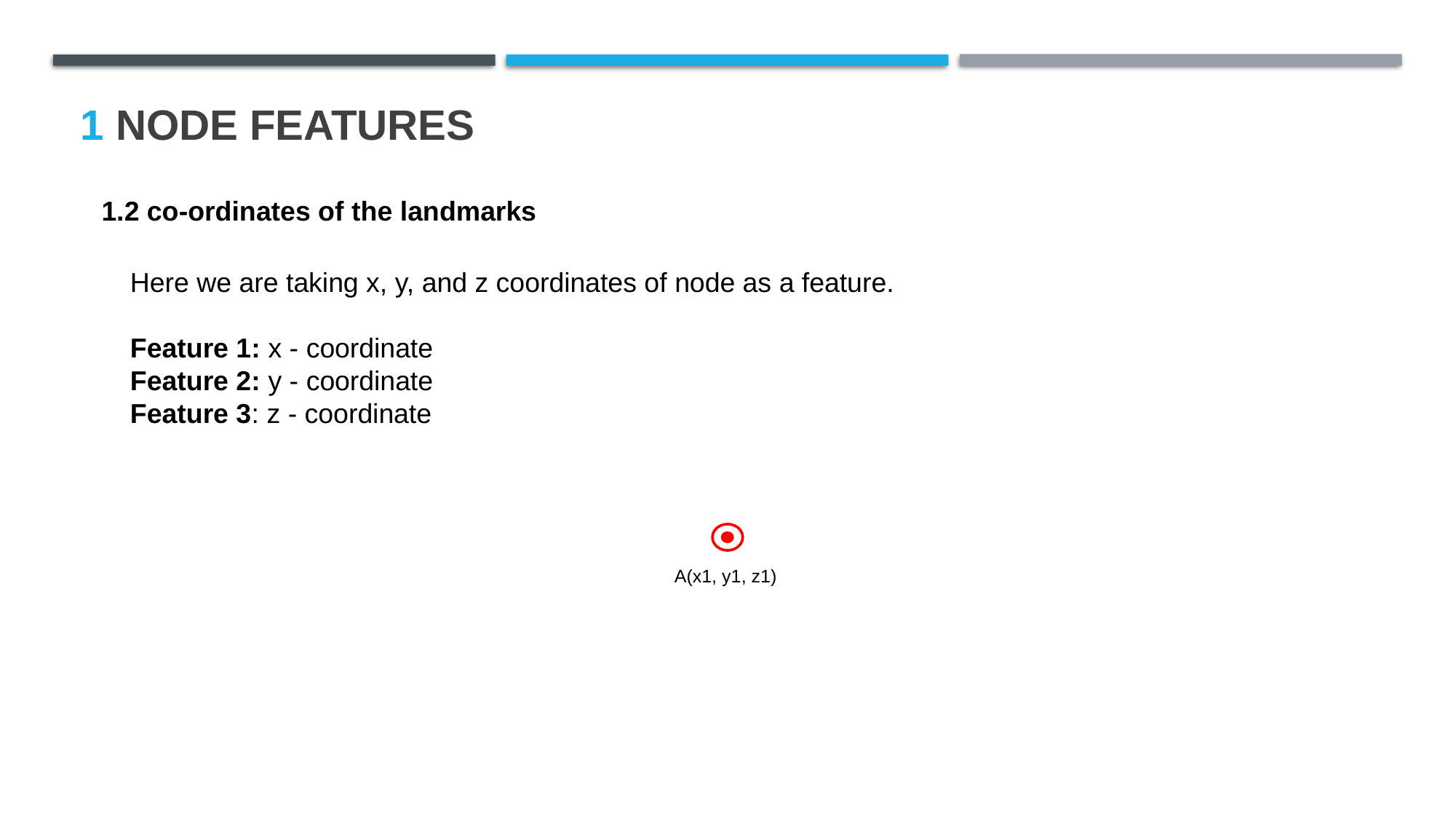

# 1 Node Features
1.2 co-ordinates of the landmarks
Here we are taking x, y, and z coordinates of node as a feature.

Feature 1: x - coordinate
Feature 2: y - coordinate
Feature 3: z - coordinate

A(x1, y1, z1)